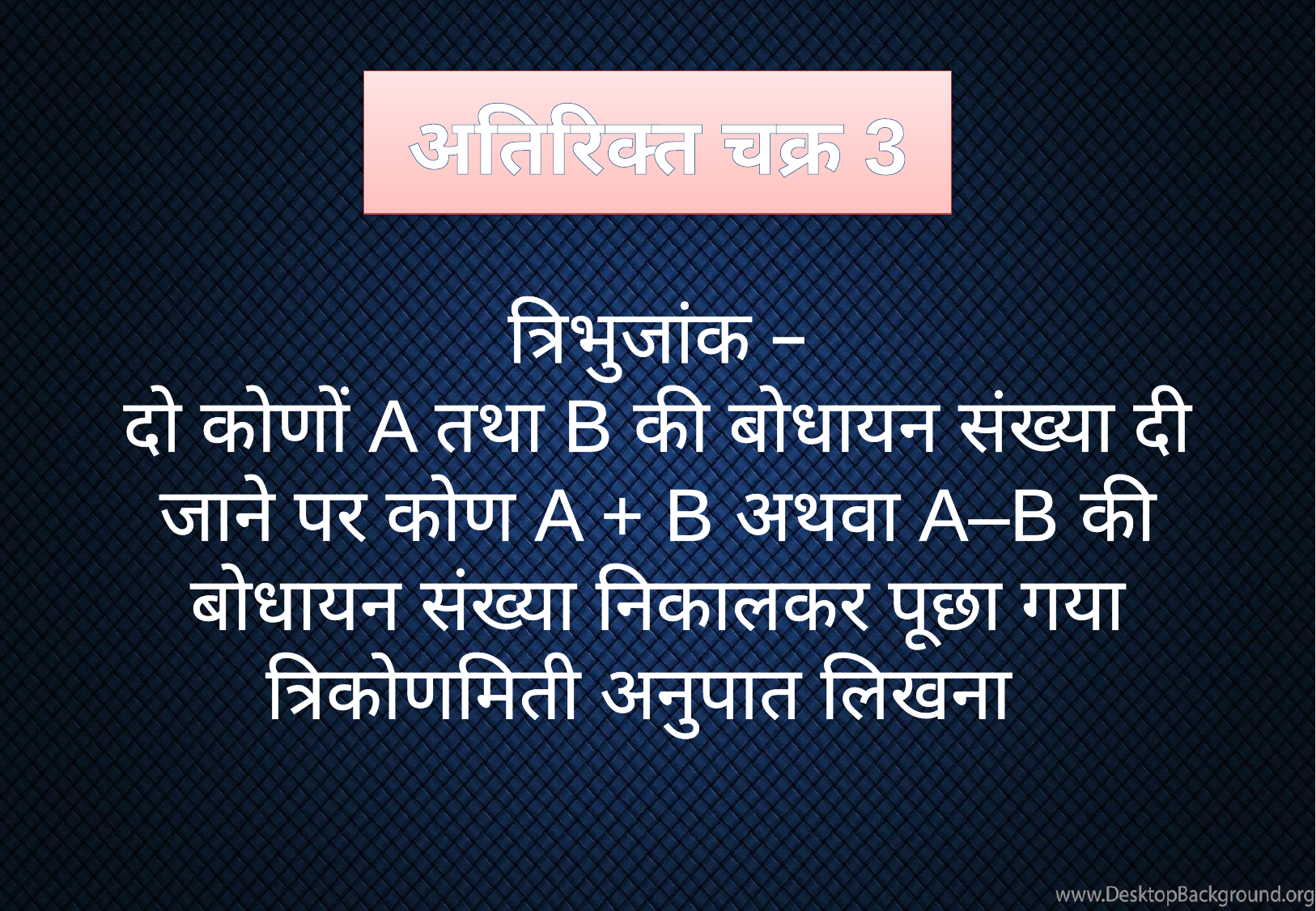

# अतिरिक्त चक्र 3
त्रिभुजांक –
दो कोणों A तथा B की बोधायन संख्या दी जाने पर कोण A + B अथवा A–B की बोधायन संख्या निकालकर पूछा गया त्रिकोणमिती अनुपात लिखना